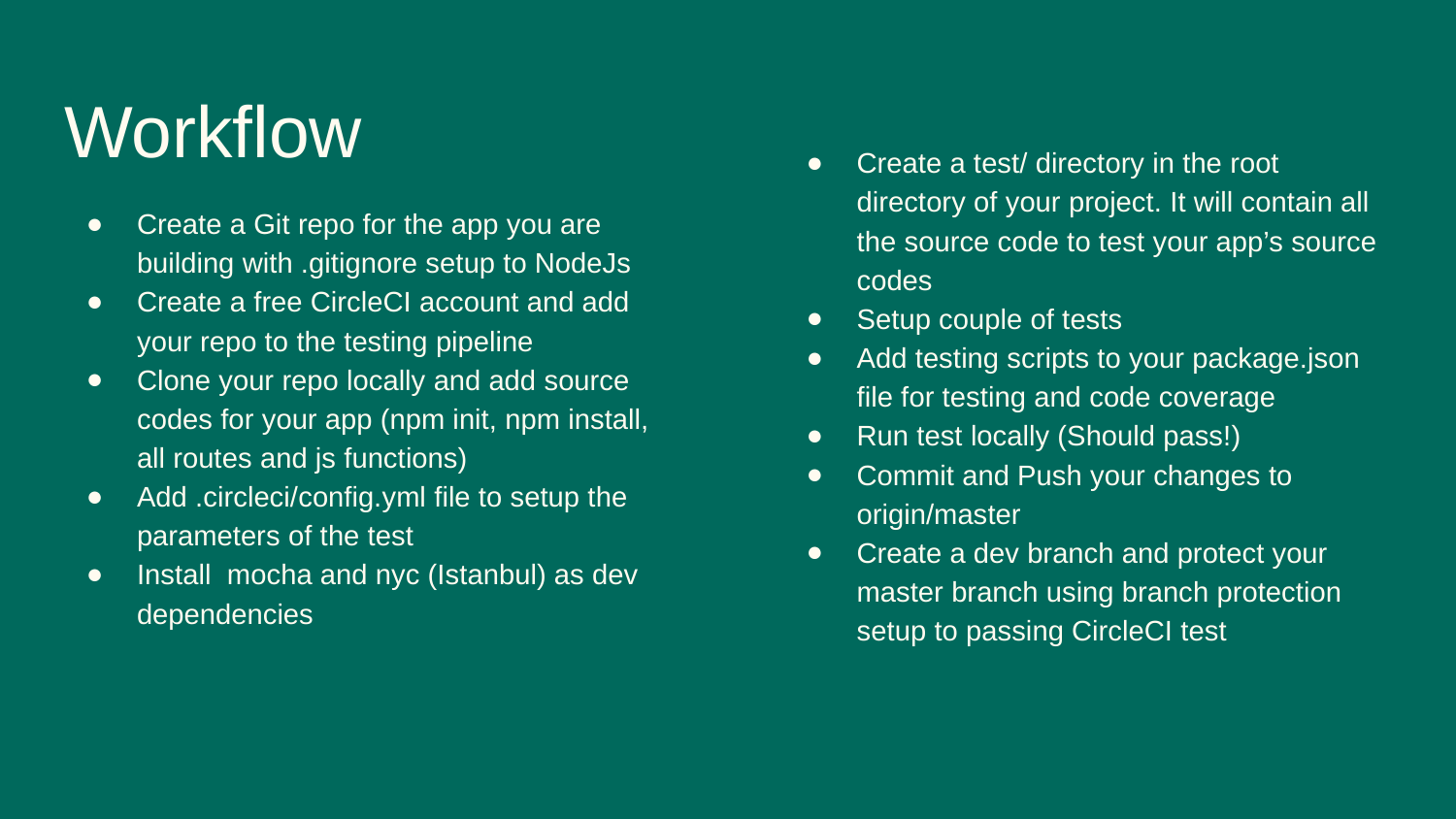

# Workflow
Create a test/ directory in the root directory of your project. It will contain all the source code to test your app’s source codes
Setup couple of tests
Add testing scripts to your package.json file for testing and code coverage
Run test locally (Should pass!)
Commit and Push your changes to origin/master
Create a dev branch and protect your master branch using branch protection setup to passing CircleCI test
Create a Git repo for the app you are building with .gitignore setup to NodeJs
Create a free CircleCI account and add your repo to the testing pipeline
Clone your repo locally and add source codes for your app (npm init, npm install, all routes and js functions)
Add .circleci/config.yml file to setup the parameters of the test
Install  mocha and nyc (Istanbul) as dev dependencies